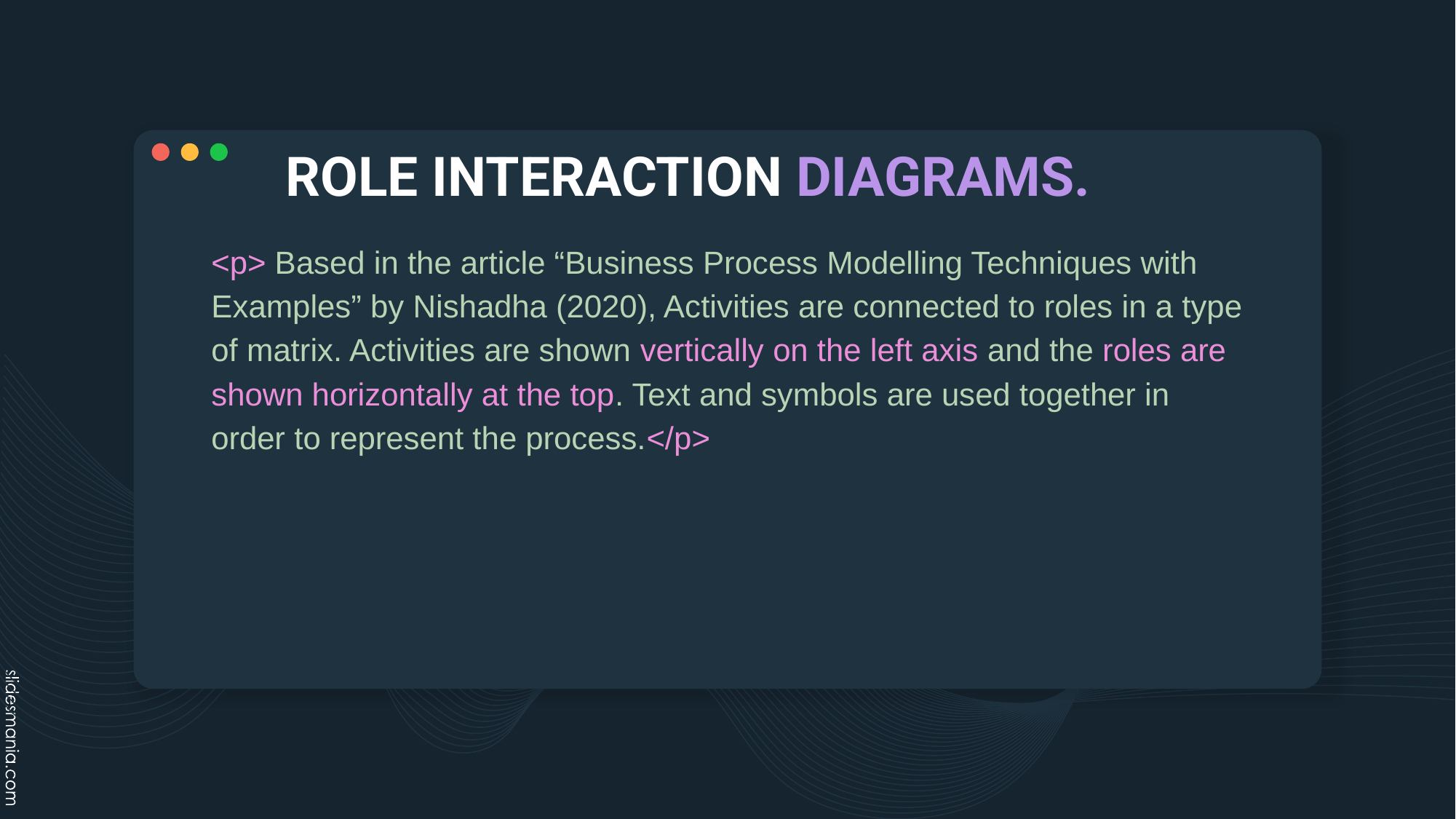

# ROLE INTERACTION DIAGRAMS.
<p> Based in the article “Business Process Modelling Techniques with Examples” by Nishadha (2020), Activities are connected to roles in a type of matrix. Activities are shown vertically on the left axis and the roles are shown horizontally at the top. Text and symbols are used together in order to represent the process.</p>